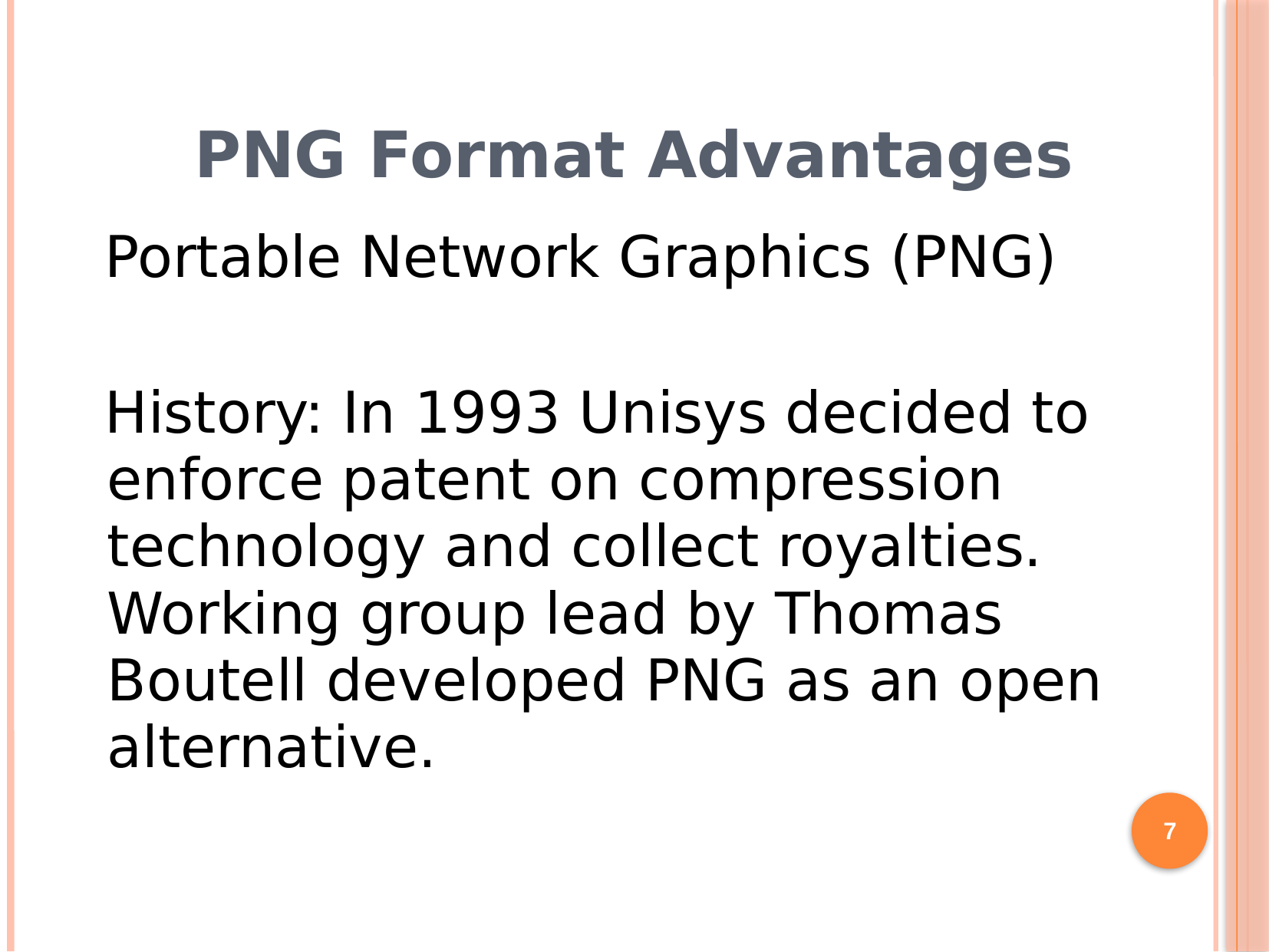

# PNG Format Advantages
Portable Network Graphics (PNG)

History: In 1993 Unisys decided to enforce patent on compression technology and collect royalties.  Working group lead by Thomas Boutell developed PNG as an open alternative.
7